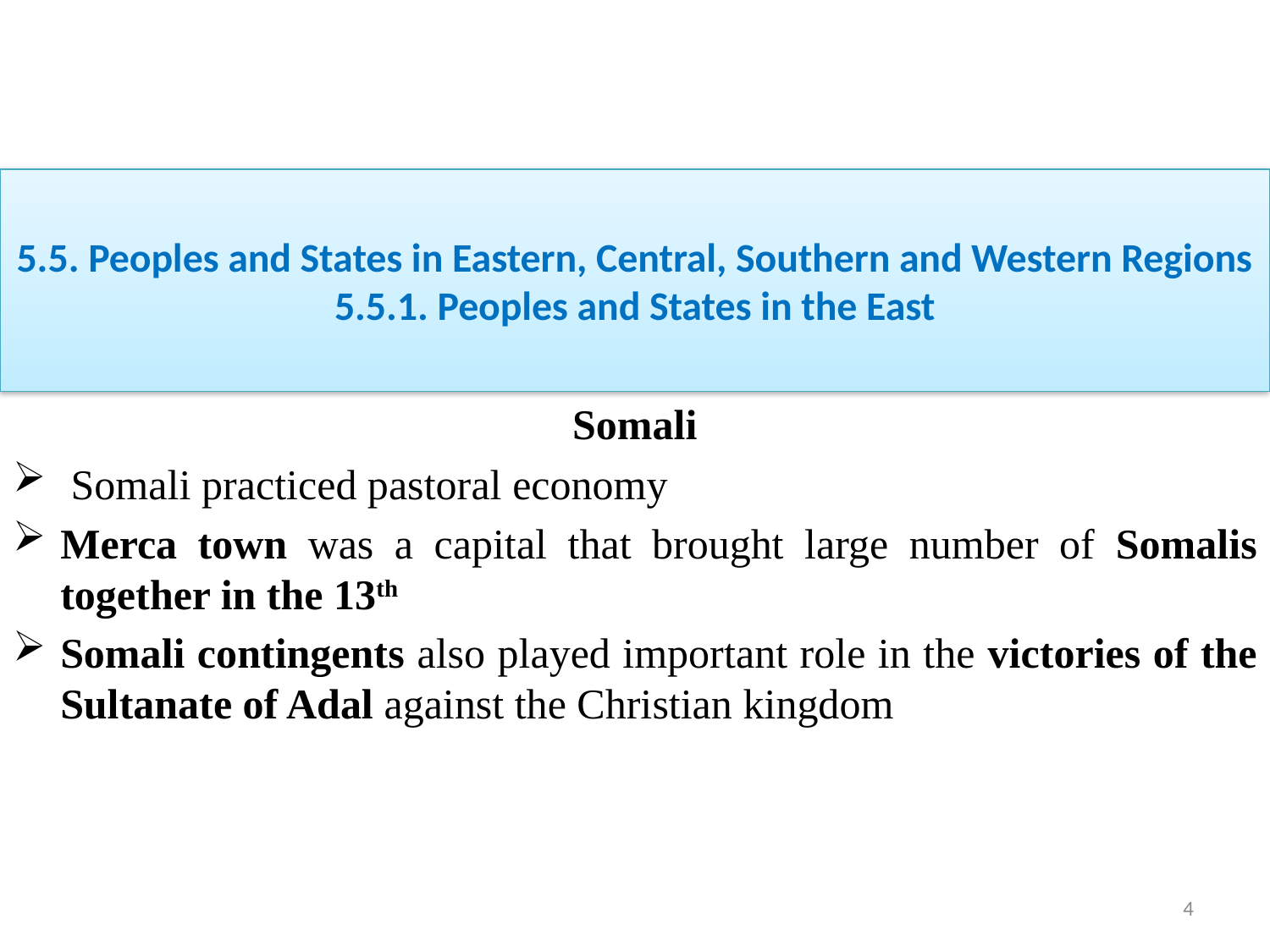

# 5.5. Peoples and States in Eastern, Central, Southern and Western Regions 5.5.1. Peoples and States in the East
Somali
 Somali practiced pastoral economy
Merca town was a capital that brought large number of Somalis together in the 13th
Somali contingents also played important role in the victories of the Sultanate of Adal against the Christian kingdom

4